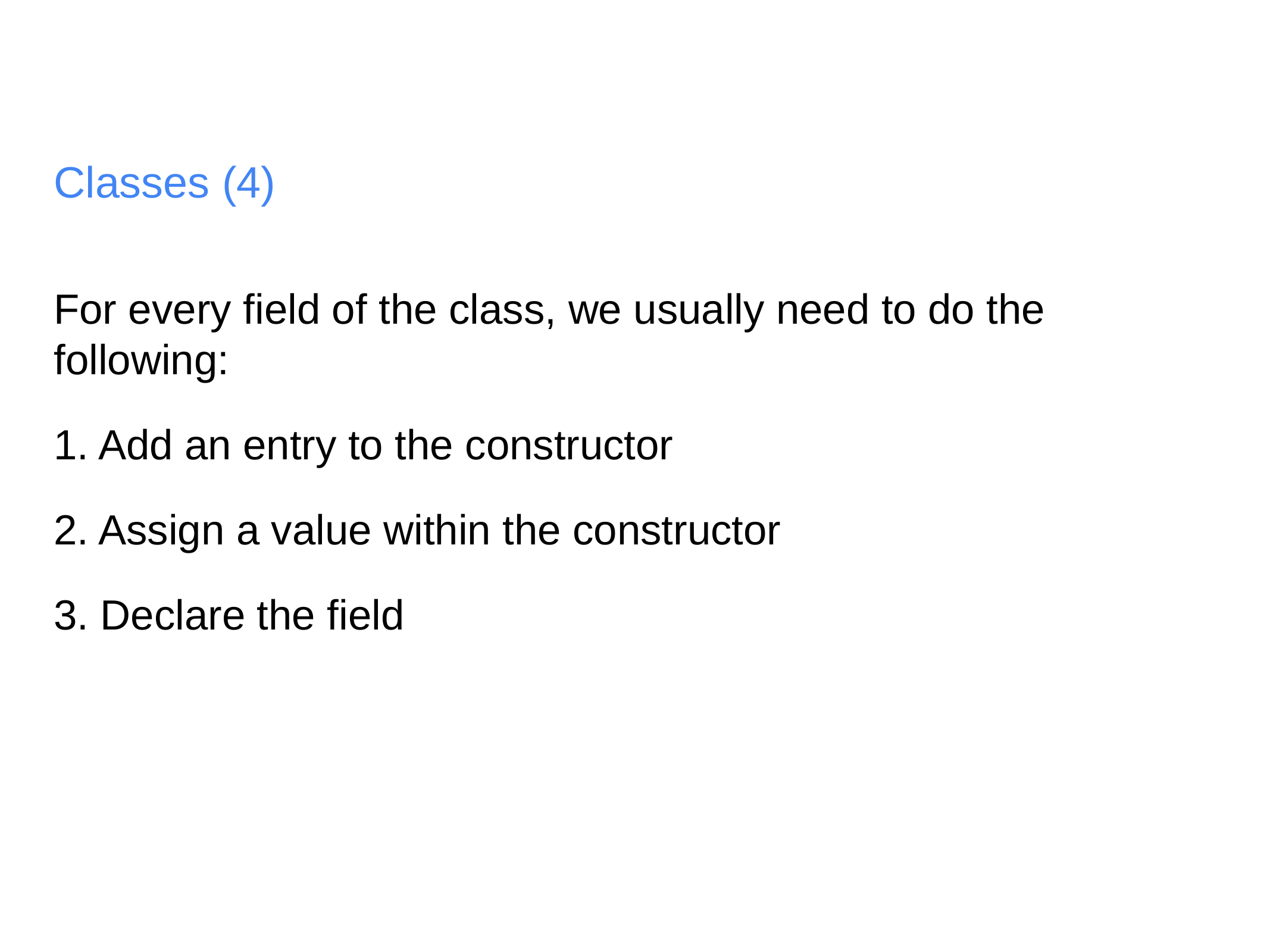

# Classes (4)

For every field of the class, we usually need to do the following:
1. Add an entry to the constructor
2. Assign a value within the constructor
3. Declare the field